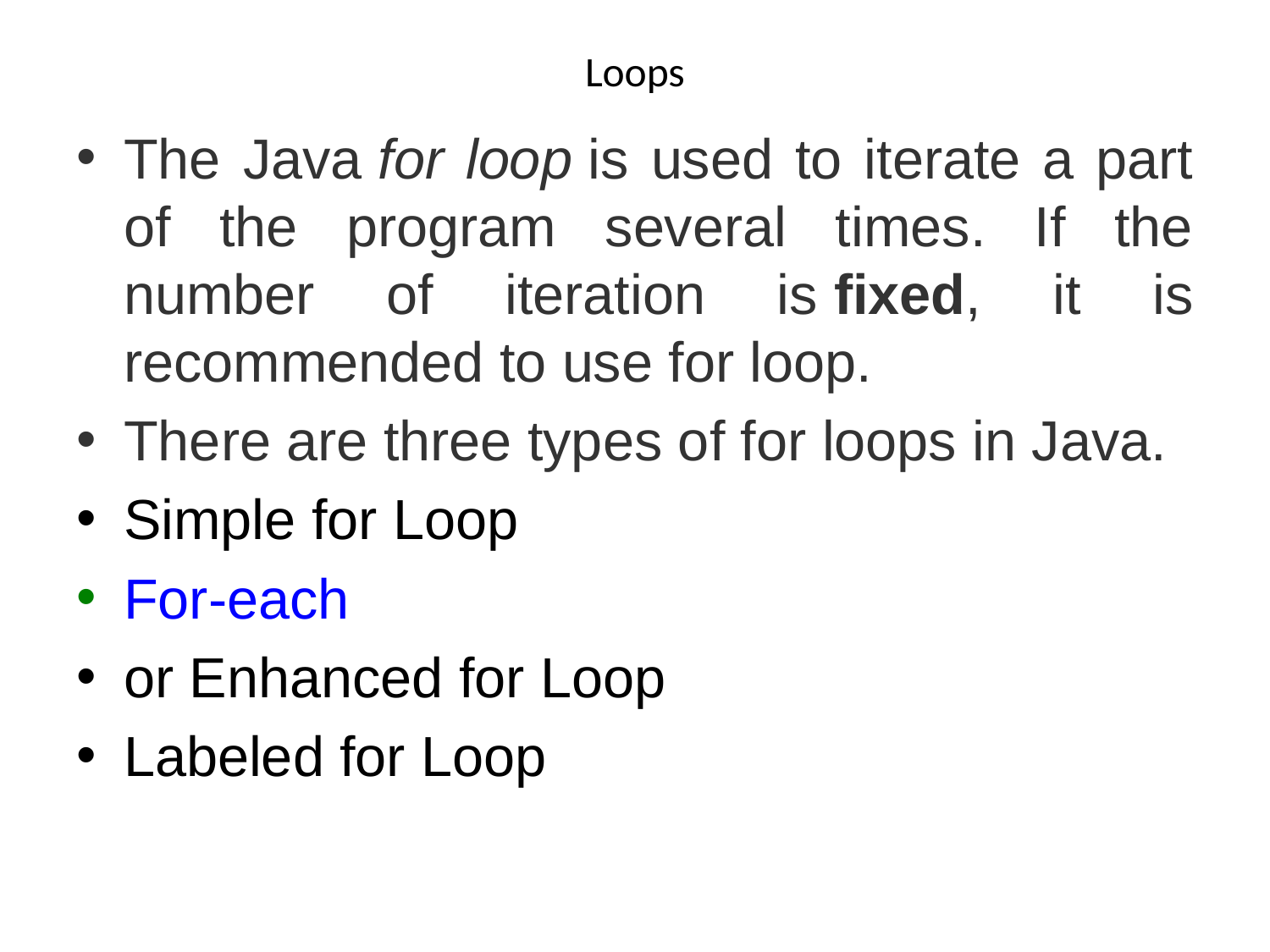

# Loops
The Java for loop is used to iterate a part of the program several times. If the number of iteration is fixed, it is recommended to use for loop.
There are three types of for loops in Java.
Simple for Loop
For-each
or Enhanced for Loop
Labeled for Loop